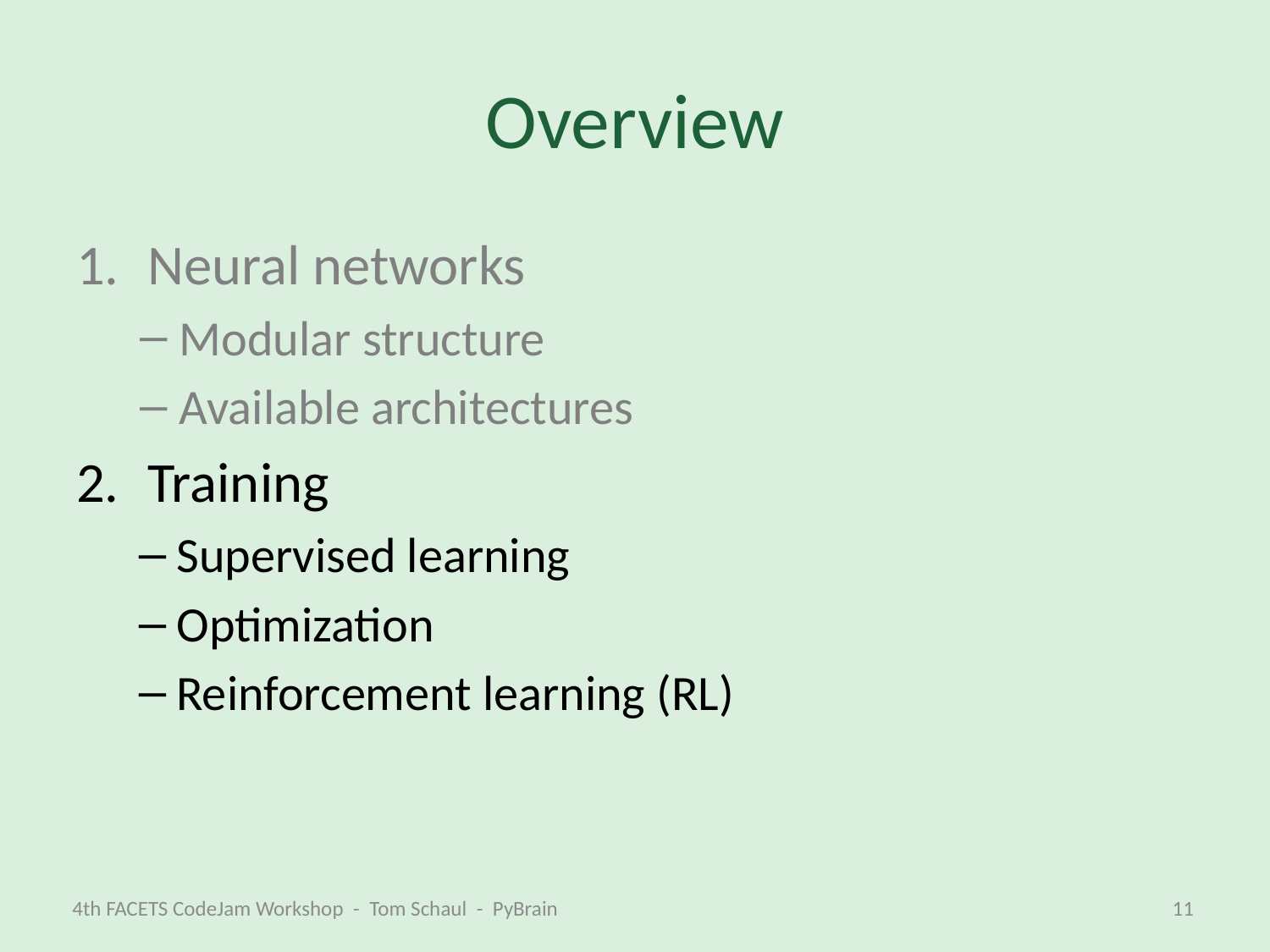

# Overview
Neural networks
Modular structure
Available architectures
Training
Supervised learning
Optimization
Reinforcement learning (RL)
4th FACETS CodeJam Workshop  -  Tom Schaul  -  PyBrain
11